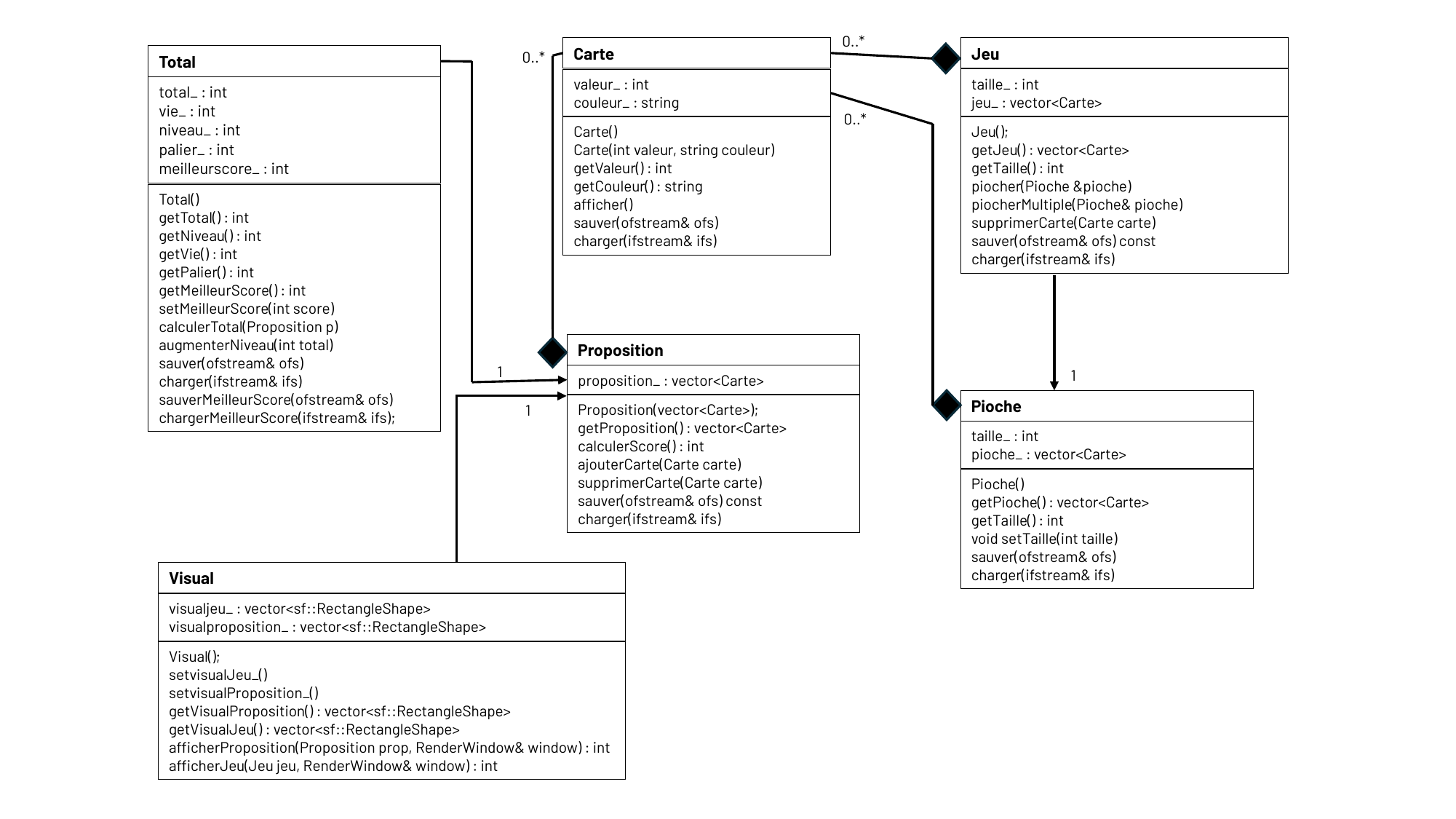

0..*
Carte
valeur_ : int
couleur_ : string
Carte()
Carte(int valeur, string couleur)
getValeur() : int
getCouleur() : string
afficher()
sauver(ofstream& ofs)
charger(ifstream& ifs)
Jeu
taille_ : int
jeu_ : vector<Carte>
Jeu();
getJeu() : vector<Carte>
getTaille() : int
piocher(Pioche &pioche)
piocherMultiple(Pioche& pioche)
supprimerCarte(Carte carte)
sauver(ofstream& ofs) const
charger(ifstream& ifs)
0..*

Total
total_ : int
vie_ : int
niveau_ : int
palier_ : int
meilleurscore_ : int
Total()
getTotal() : int
getNiveau() : int
getVie() : int
getPalier() : int
getMeilleurScore() : int
setMeilleurScore(int score)
calculerTotal(Proposition p)
augmenterNiveau(int total)
sauver(ofstream& ofs)
charger(ifstream& ifs)
sauverMeilleurScore(ofstream& ofs)
chargerMeilleurScore(ifstream& ifs);
0..*
Proposition
proposition_ : vector<Carte>
Proposition(vector<Carte>);
getProposition() : vector<Carte>
calculerScore() : int
ajouterCarte(Carte carte)
supprimerCarte(Carte carte)
sauver(ofstream& ofs) const
charger(ifstream& ifs)

1
1

Pioche
taille_ : int
pioche_ : vector<Carte>
Pioche()
getPioche() : vector<Carte>
getTaille() : int
void setTaille(int taille)
sauver(ofstream& ofs)
charger(ifstream& ifs)
1
Visual
visualjeu_ : vector<sf::RectangleShape>
visualproposition_ : vector<sf::RectangleShape>
Visual();
setvisualJeu_()
setvisualProposition_()
getVisualProposition() : vector<sf::RectangleShape> getVisualJeu() : vector<sf::RectangleShape>
afficherProposition(Proposition prop, RenderWindow& window) : int
afficherJeu(Jeu jeu, RenderWindow& window) : int